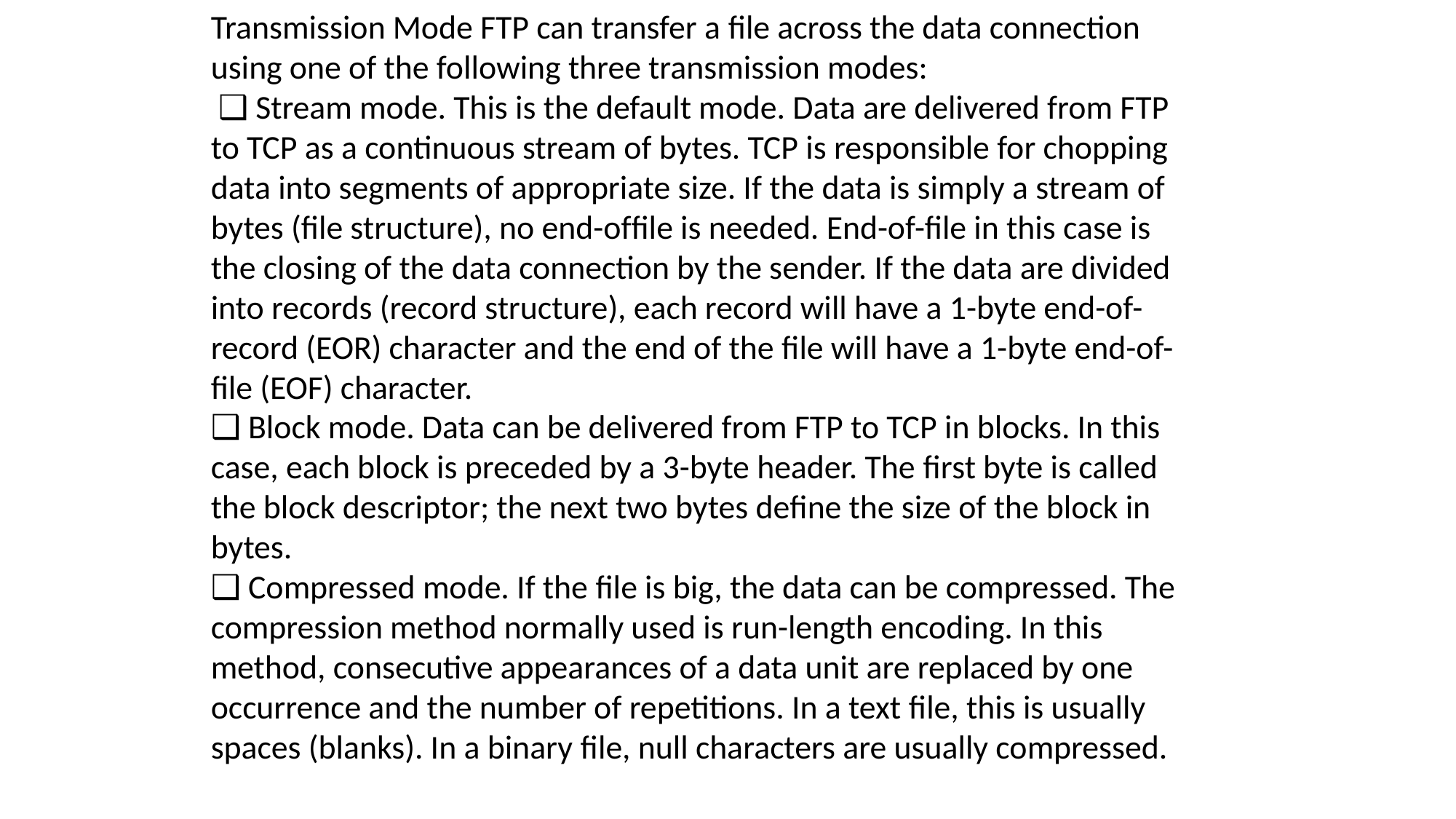

Transmission Mode FTP can transfer a ﬁle across the data connection using one of the following three transmission modes:
 ❑ Stream mode. This is the default mode. Data are delivered from FTP to TCP as a continuous stream of bytes. TCP is responsible for chopping data into segments of appropriate size. If the data is simply a stream of bytes (file structure), no end-ofﬁle is needed. End-of-ﬁle in this case is the closing of the data connection by the sender. If the data are divided into records (record structure), each record will have a 1-byte end-of-record (EOR) character and the end of the ﬁle will have a 1-byte end-of-ﬁle (EOF) character.
❑ Block mode. Data can be delivered from FTP to TCP in blocks. In this case, each block is preceded by a 3-byte header. The ﬁrst byte is called the block descriptor; the next two bytes deﬁne the size of the block in bytes.
❑ Compressed mode. If the ﬁle is big, the data can be compressed. The compression method normally used is run-length encoding. In this method, consecutive appearances of a data unit are replaced by one occurrence and the number of repetitions. In a text ﬁle, this is usually spaces (blanks). In a binary ﬁle, null characters are usually compressed.